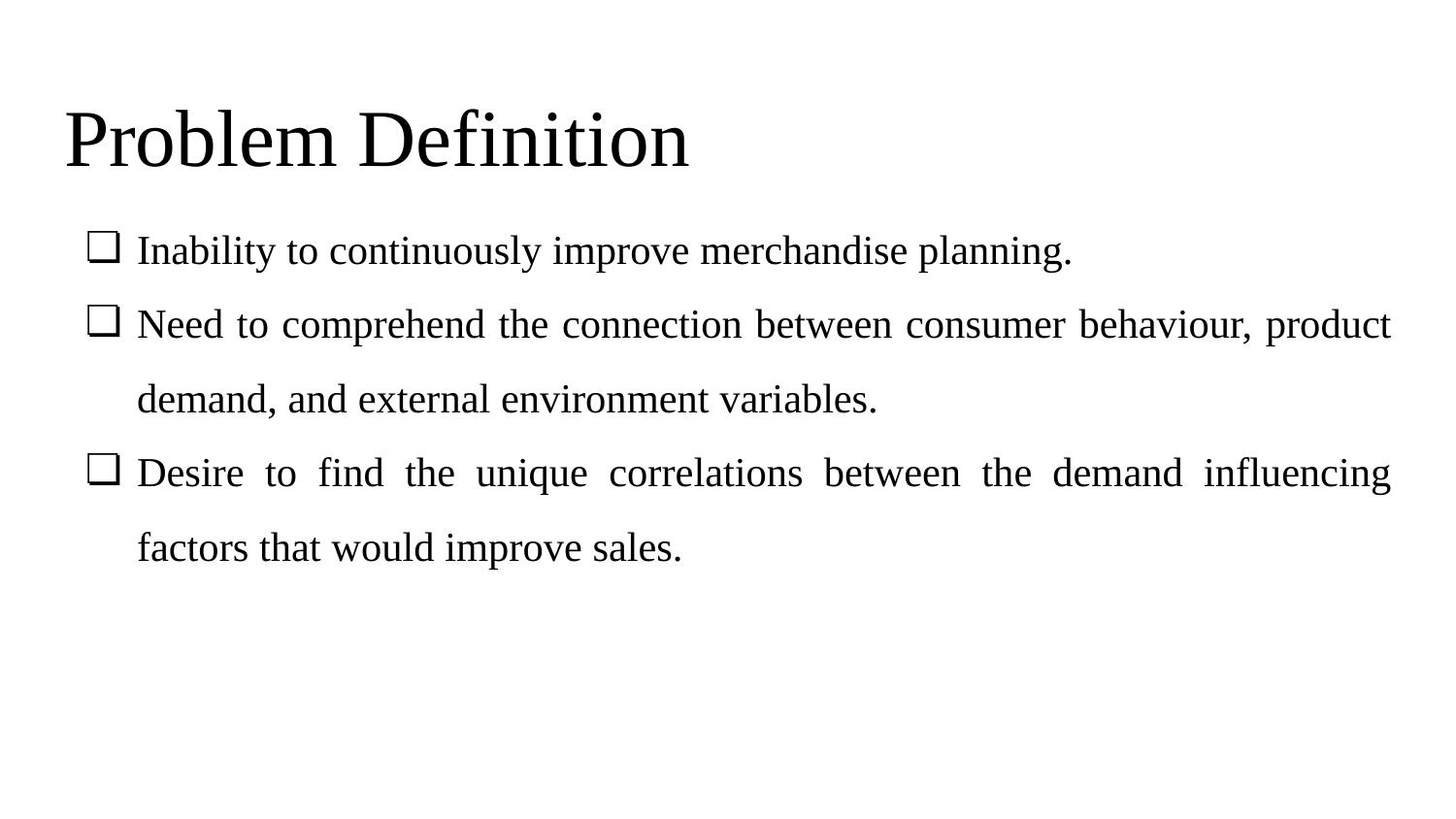

# Problem Definition
Inability to continuously improve merchandise planning.
Need to comprehend the connection between consumer behaviour, product demand, and external environment variables.
Desire to find the unique correlations between the demand influencing factors that would improve sales.